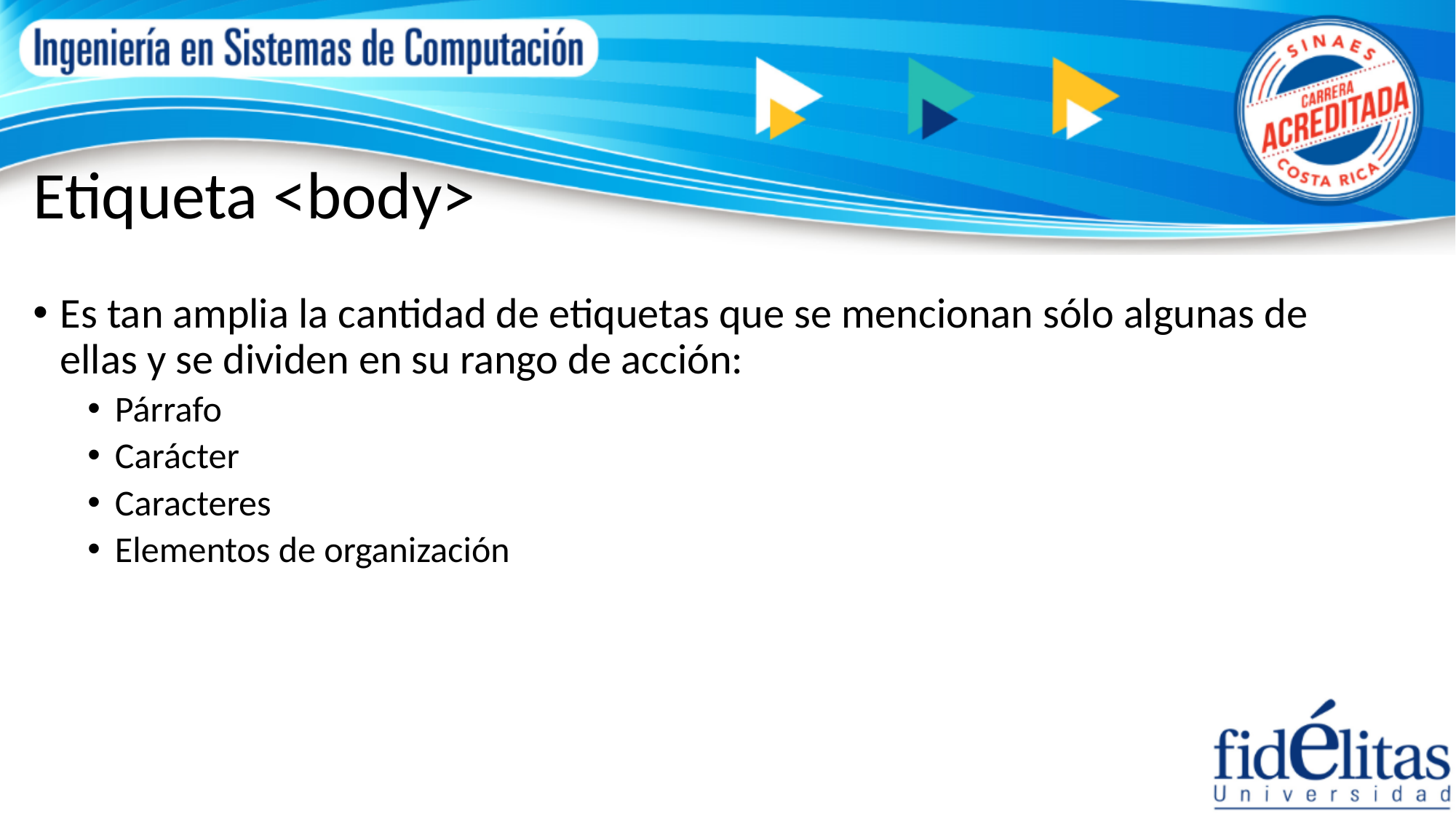

# Etiqueta <body>
Es tan amplia la cantidad de etiquetas que se mencionan sólo algunas de ellas y se dividen en su rango de acción:
Párrafo
Carácter
Caracteres
Elementos de organización